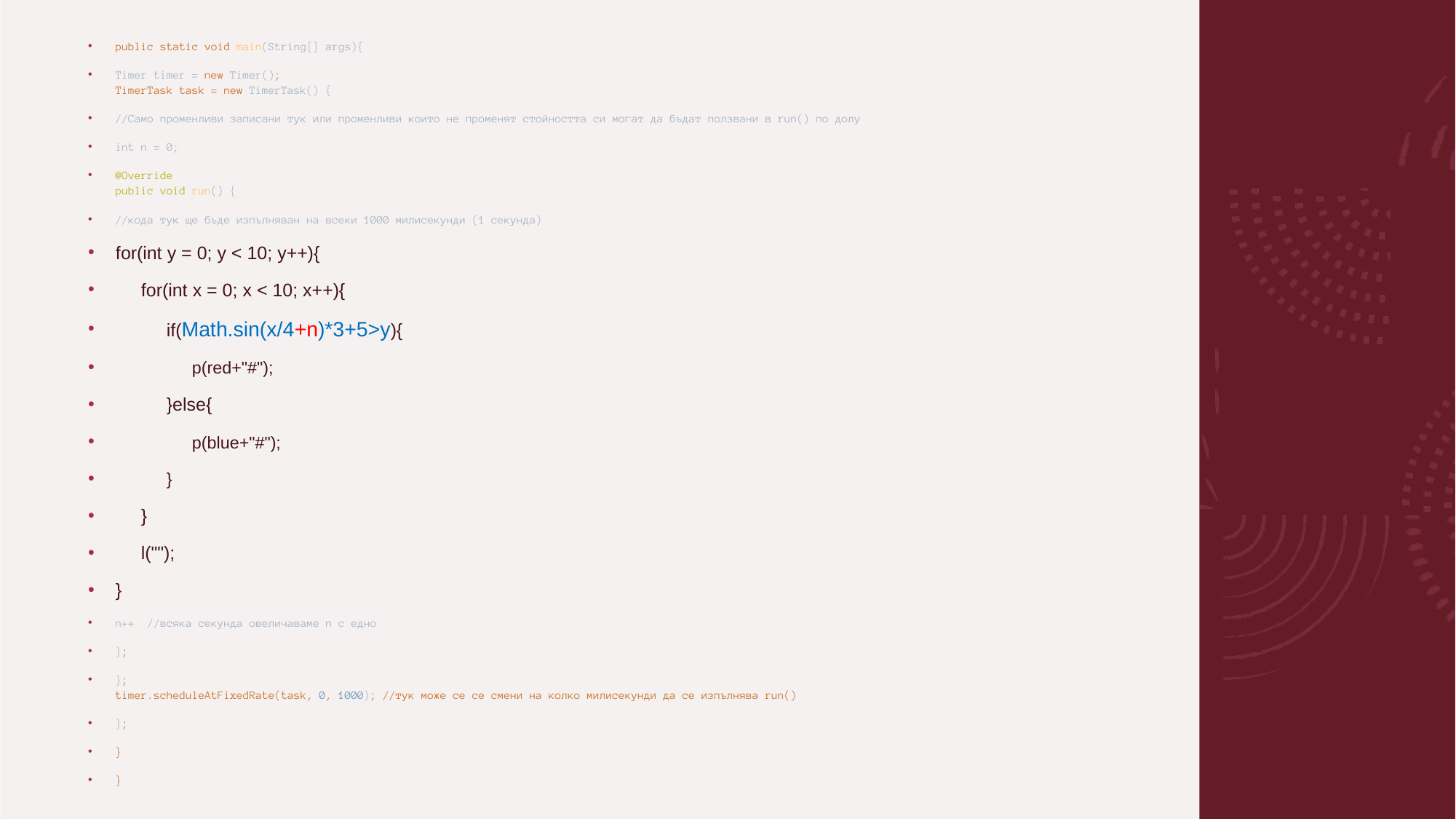

public static void main(String[] args){
Timer timer = new Timer();
TimerTask task = new TimerTask() {
//Само променливи записани тук или променливи които не променят стойността си могат да бъдат ползвани в run() по долу
int n = 0;
@Override
public void run() {
//кода тук ще бъде изпълняван на всеки 1000 милисекунди (1 секунда)
for(int y = 0; y < 10; y++){
     for(int x = 0; x < 10; x++){
          if(Math.sin(x/4+n)*3+5>y){
               p(red+"#");
          }else{
               p(blue+"#");
          }
     }
     l("");
}
n++  //всяка секунда овеличаваме n с едно
};
};
timer.scheduleAtFixedRate(task, 0, 1000); //тук може се се смени на колко милисекунди да се изпълнява run()
};
}
}
#